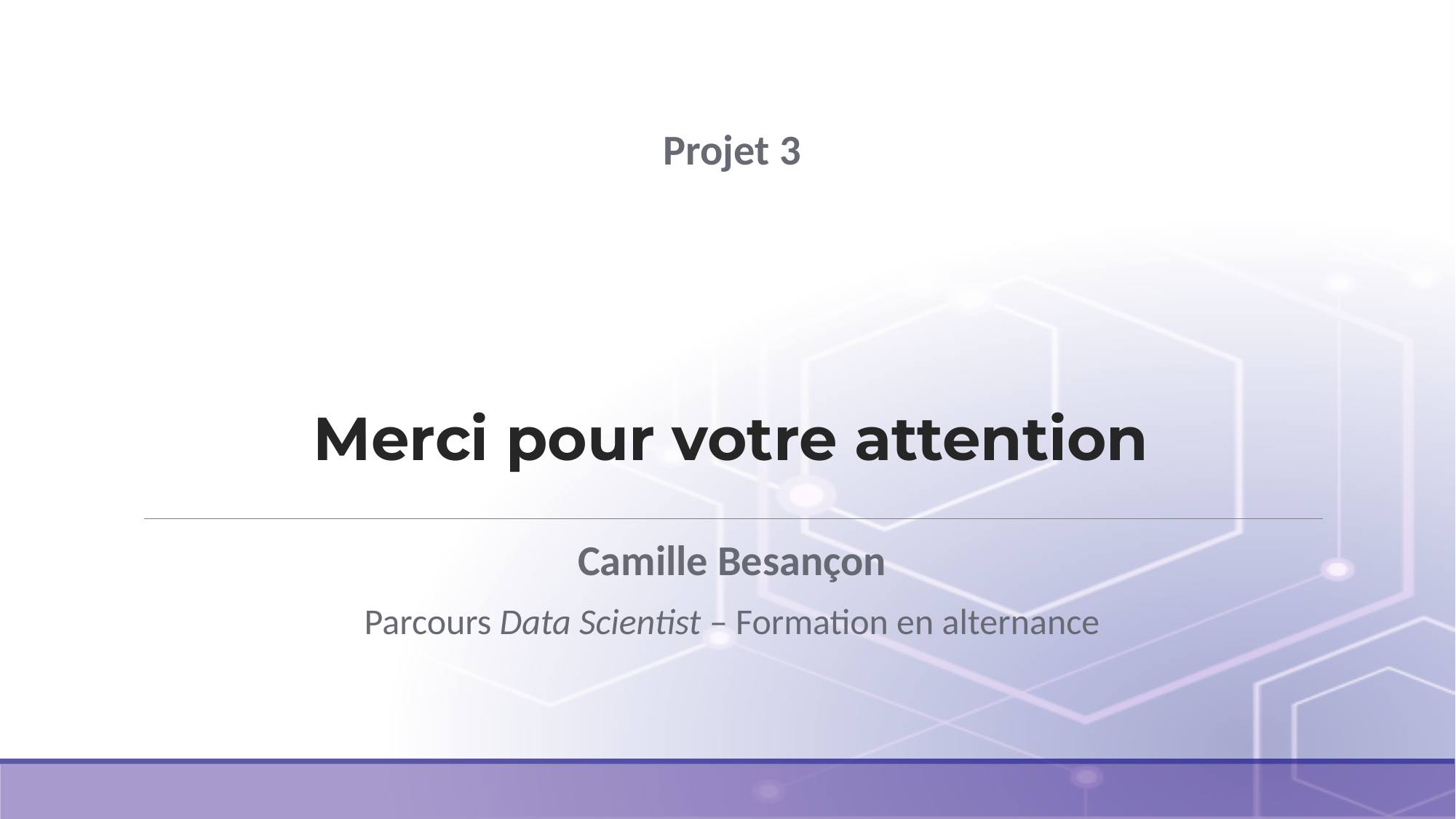

Projet 3
# Merci pour votre attention
Camille Besançon
Parcours Data Scientist – Formation en alternance